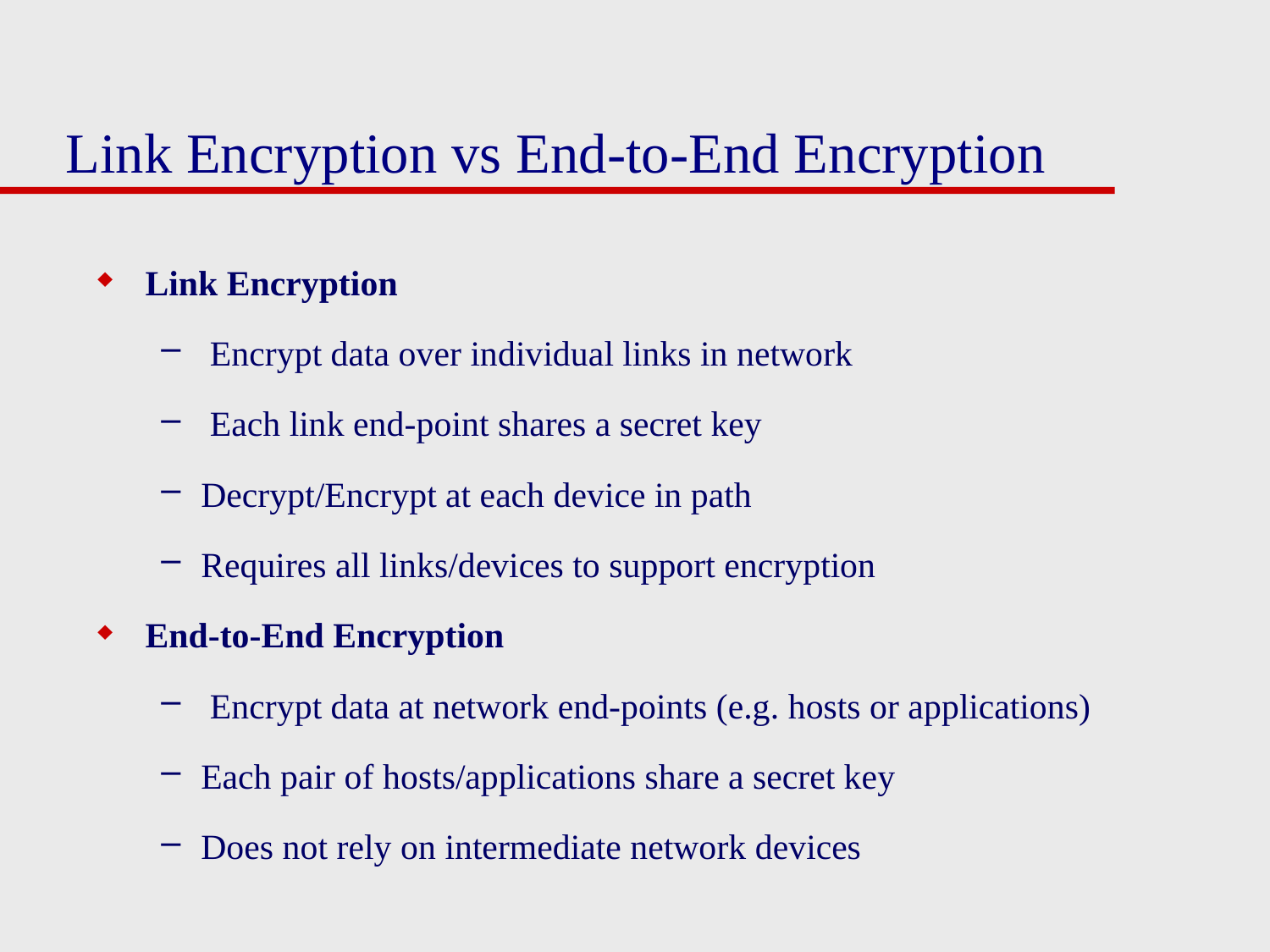

# Link Encryption vs End-to-End Encryption
Link Encryption
 Encrypt data over individual links in network
 Each link end-point shares a secret key
Decrypt/Encrypt at each device in path
Requires all links/devices to support encryption
End-to-End Encryption
 Encrypt data at network end-points (e.g. hosts or applications)
Each pair of hosts/applications share a secret key
Does not rely on intermediate network devices